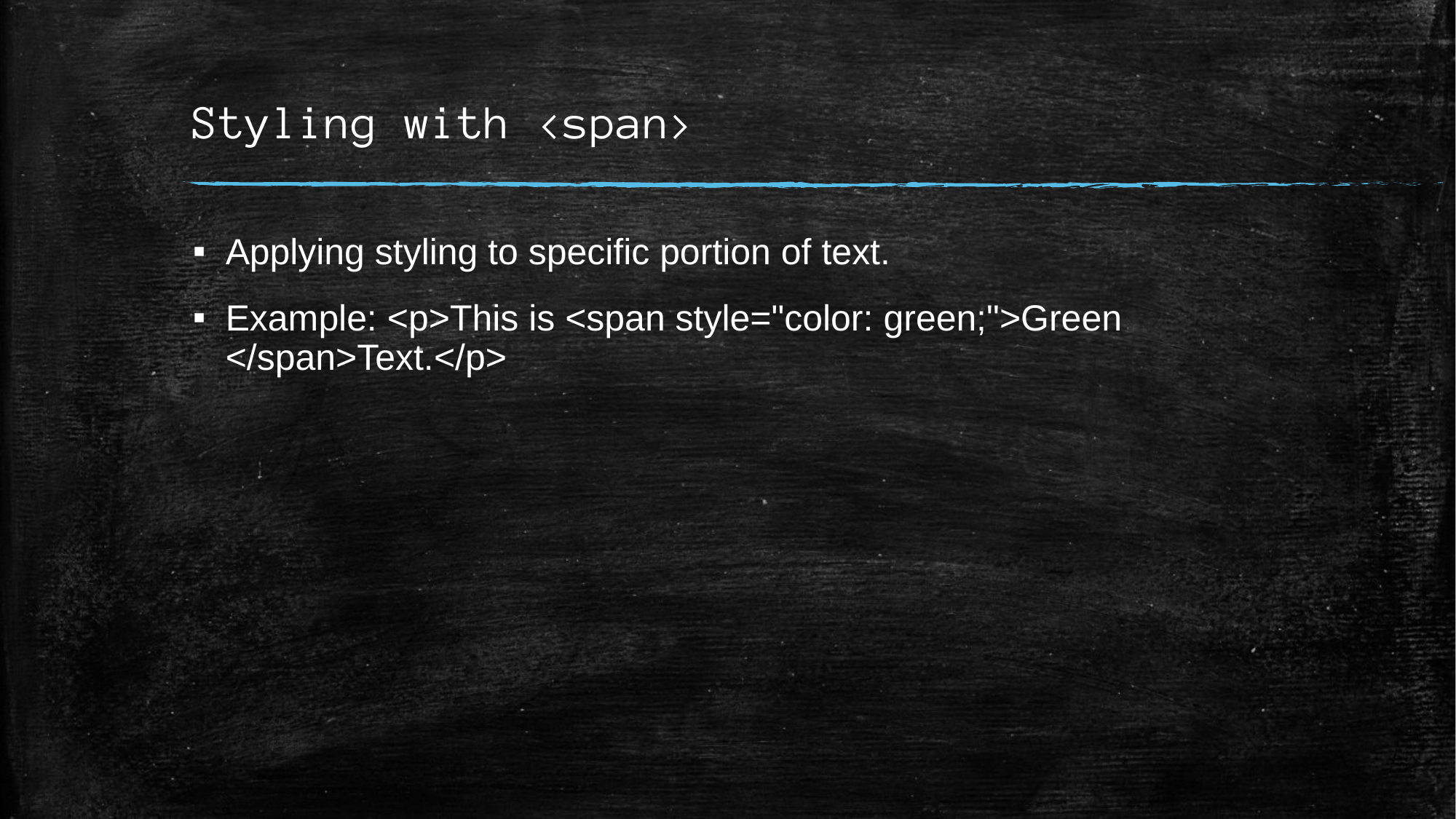

# Styling with <span>
Applying styling to specific portion of text.
Example: <p>This is <span style="color: green;">Green </span>Text.</p>